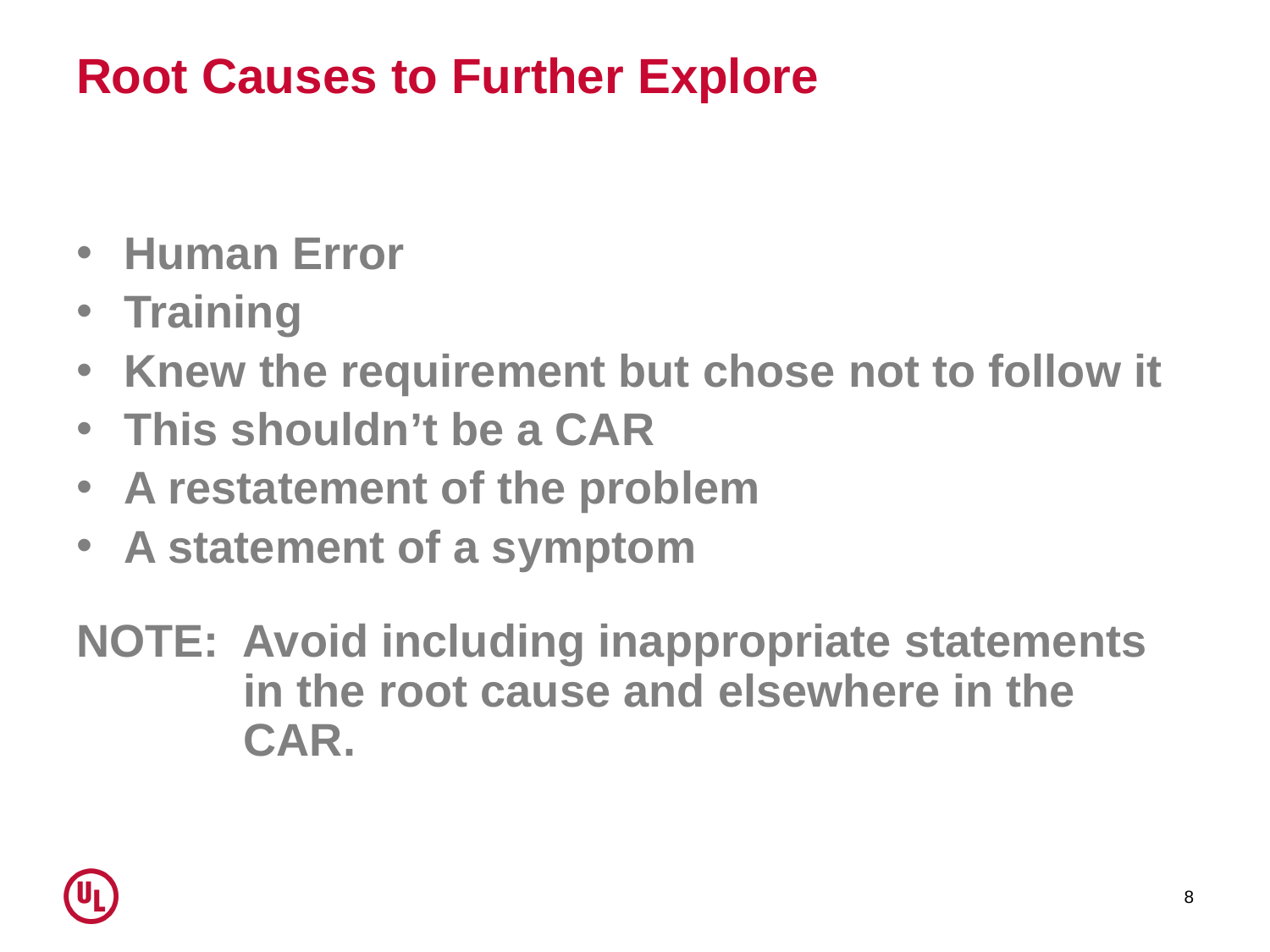

# Root Causes to Further Explore
Human Error
Training
Knew the requirement but chose not to follow it
This shouldn’t be a CAR
A restatement of the problem
A statement of a symptom

NOTE:  Avoid including inappropriate statements in the root cause and elsewhere in the CAR.
8